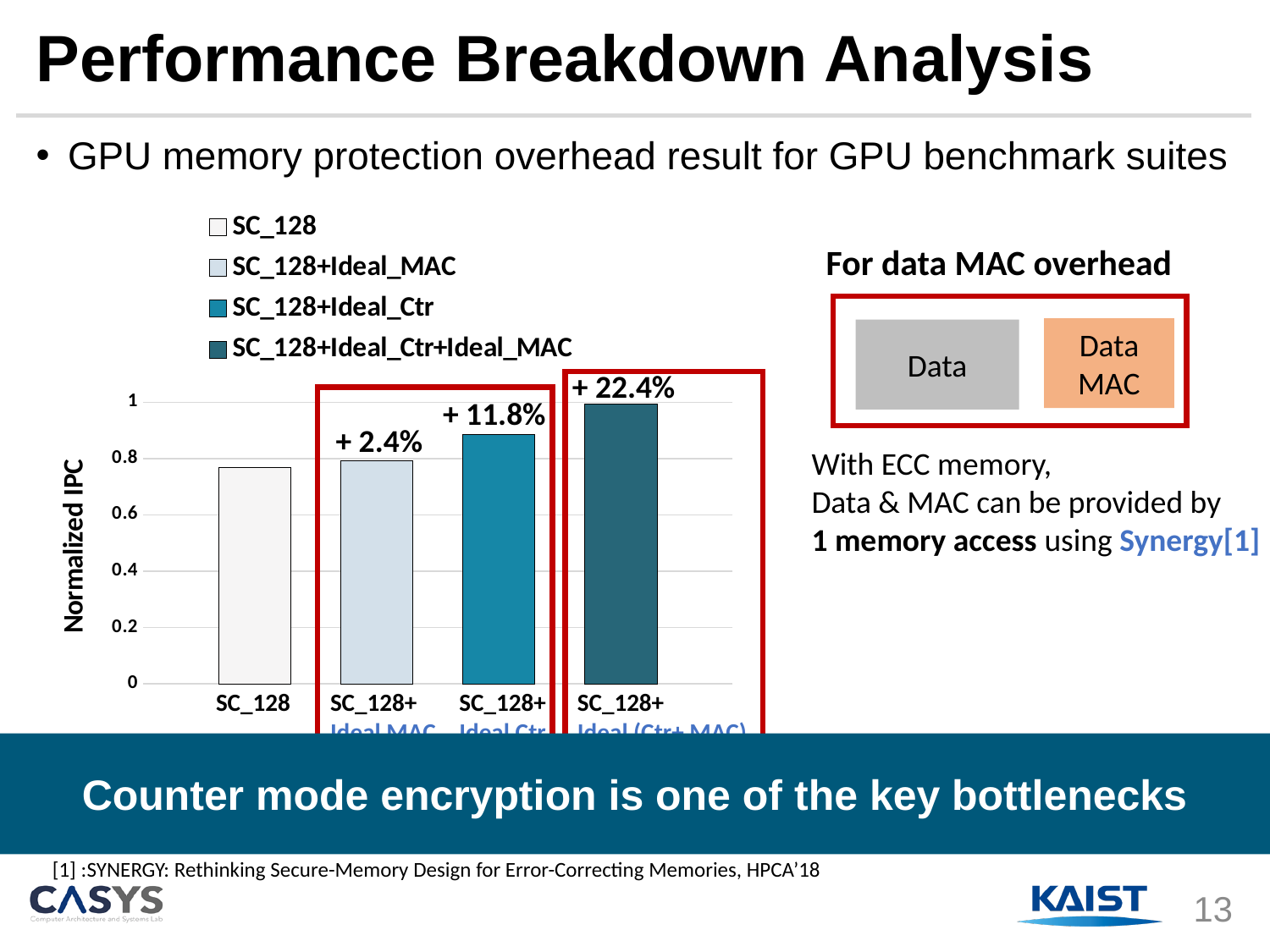

# Performance Breakdown Analysis
GPU memory protection overhead result for GPU benchmark suites

### Chart

| Category | SC_128 | SC_128+Ideal_MAC | SC_128+Ideal_Ctr | SC_128+Ideal_Ctr+Ideal_MAC |
|---|---|---|---|---|
| geomean | 0.7682837875285505 | 0.7928783318940261 | 0.8865298963937195 | 0.9926972300354849 |
For data MAC overhead

Data MAC
Data
+ 22.4%

+ 11.8%
+ 2.4%
With ECC memory,
Data & MAC can be provided by
1 memory access using Synergy[1]
SC_128
SC_128+
Ideal MAC
SC_128+
Ideal Ctr
SC_128+
Ideal (Ctr+ MAC)
Counter mode encryption is one of the key bottlenecks
[1] :SYNERGY: Rethinking Secure-Memory Design for Error-Correcting Memories, HPCA’18